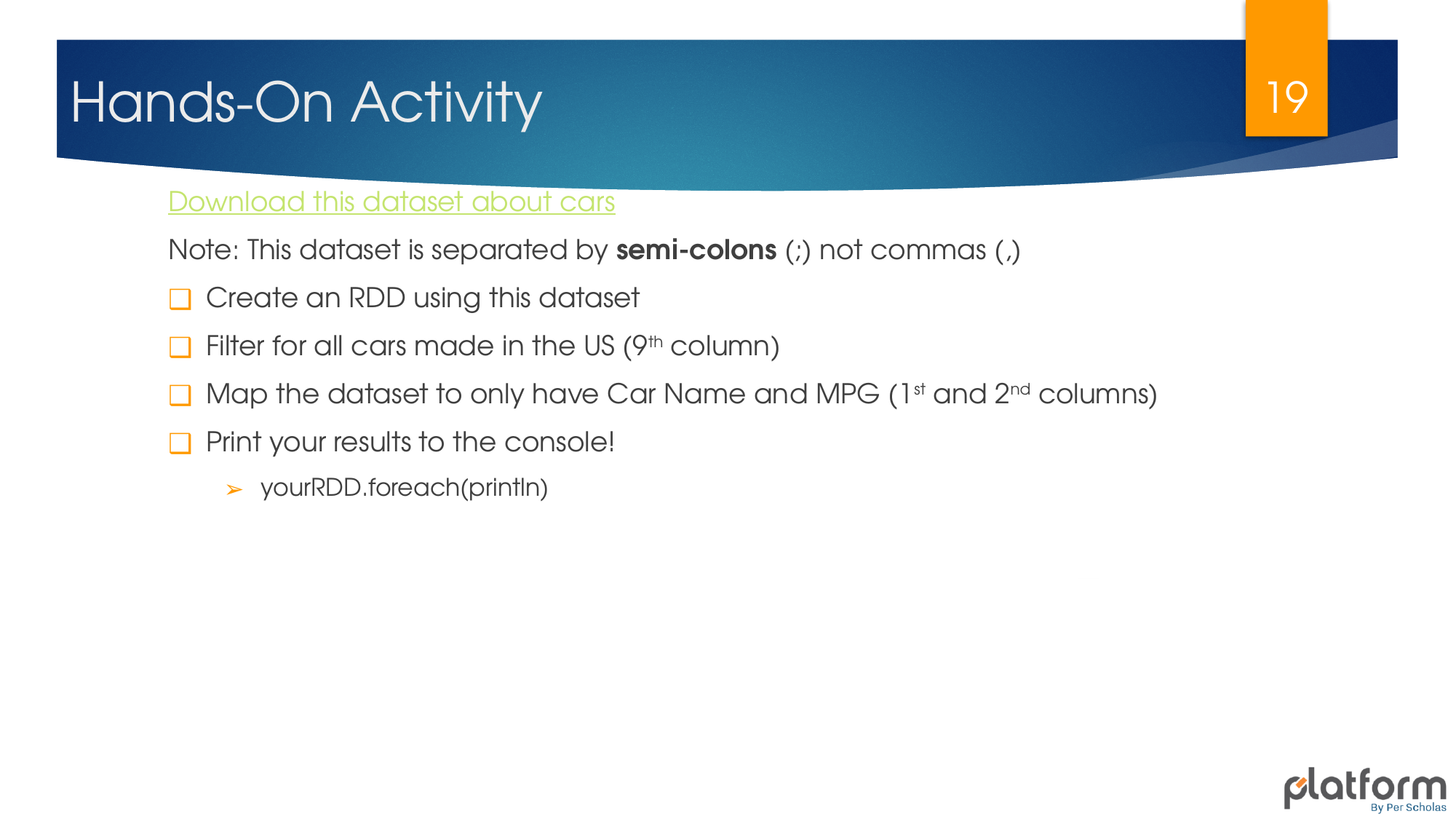

19
# Hands-On Activity
Download this dataset about cars
Note: This dataset is separated by semi-colons (;) not commas (,)
Create an RDD using this dataset
Filter for all cars made in the US (9th column)
Map the dataset to only have Car Name and MPG (1st and 2nd columns)
Print your results to the console!
yourRDD.foreach(println)